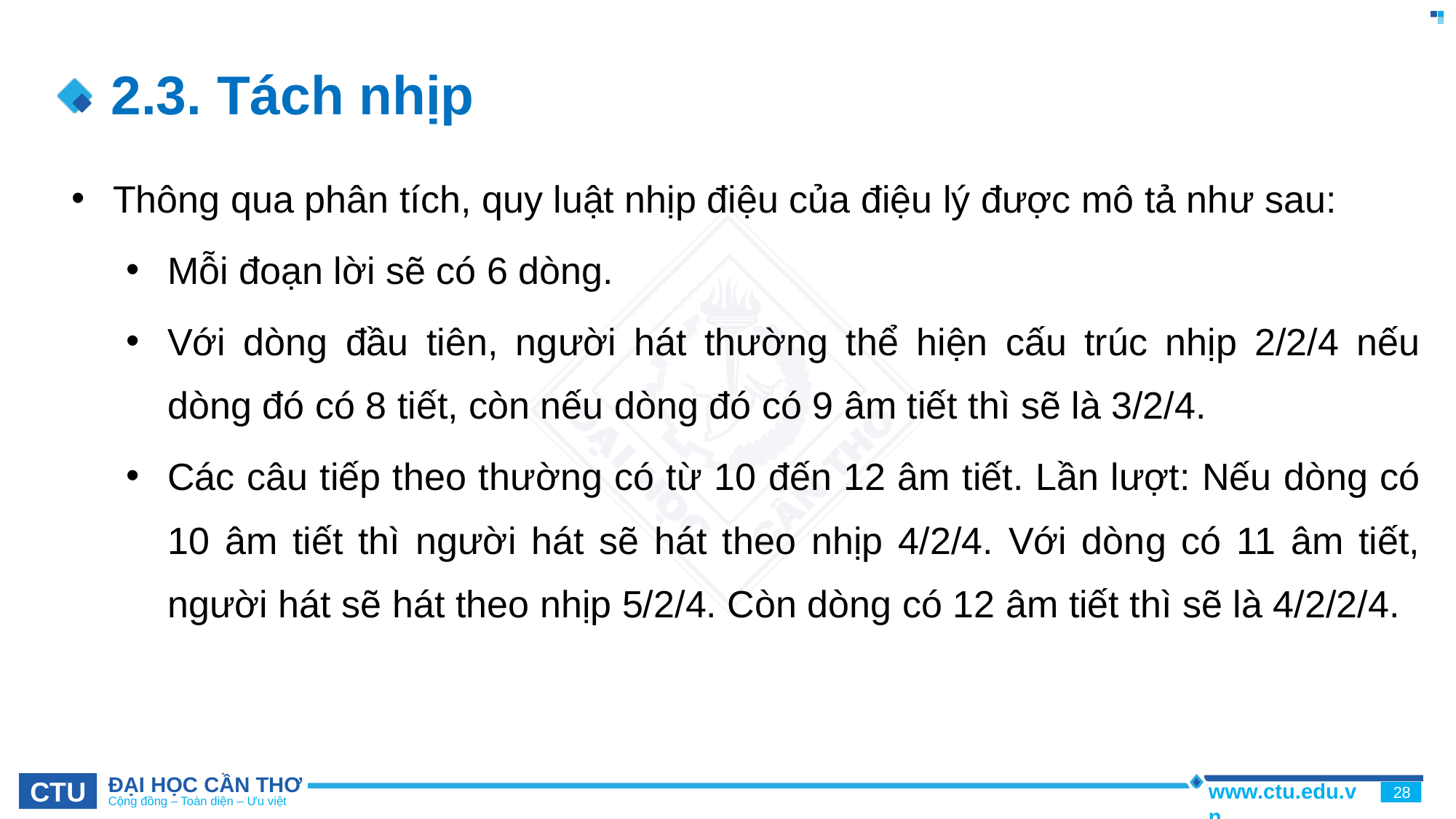

# 2.3. Tách nhịp
Thông qua phân tích, quy luật nhịp điệu của điệu lý được mô tả như sau:
Mỗi đoạn lời sẽ có 6 dòng.
Với dòng đầu tiên, người hát thường thể hiện cấu trúc nhịp 2/2/4 nếu dòng đó có 8 tiết, còn nếu dòng đó có 9 âm tiết thì sẽ là 3/2/4.
Các câu tiếp theo thường có từ 10 đến 12 âm tiết. Lần lượt: Nếu dòng có 10 âm tiết thì người hát sẽ hát theo nhịp 4/2/4. Với dòng có 11 âm tiết, người hát sẽ hát theo nhịp 5/2/4. Còn dòng có 12 âm tiết thì sẽ là 4/2/2/4.